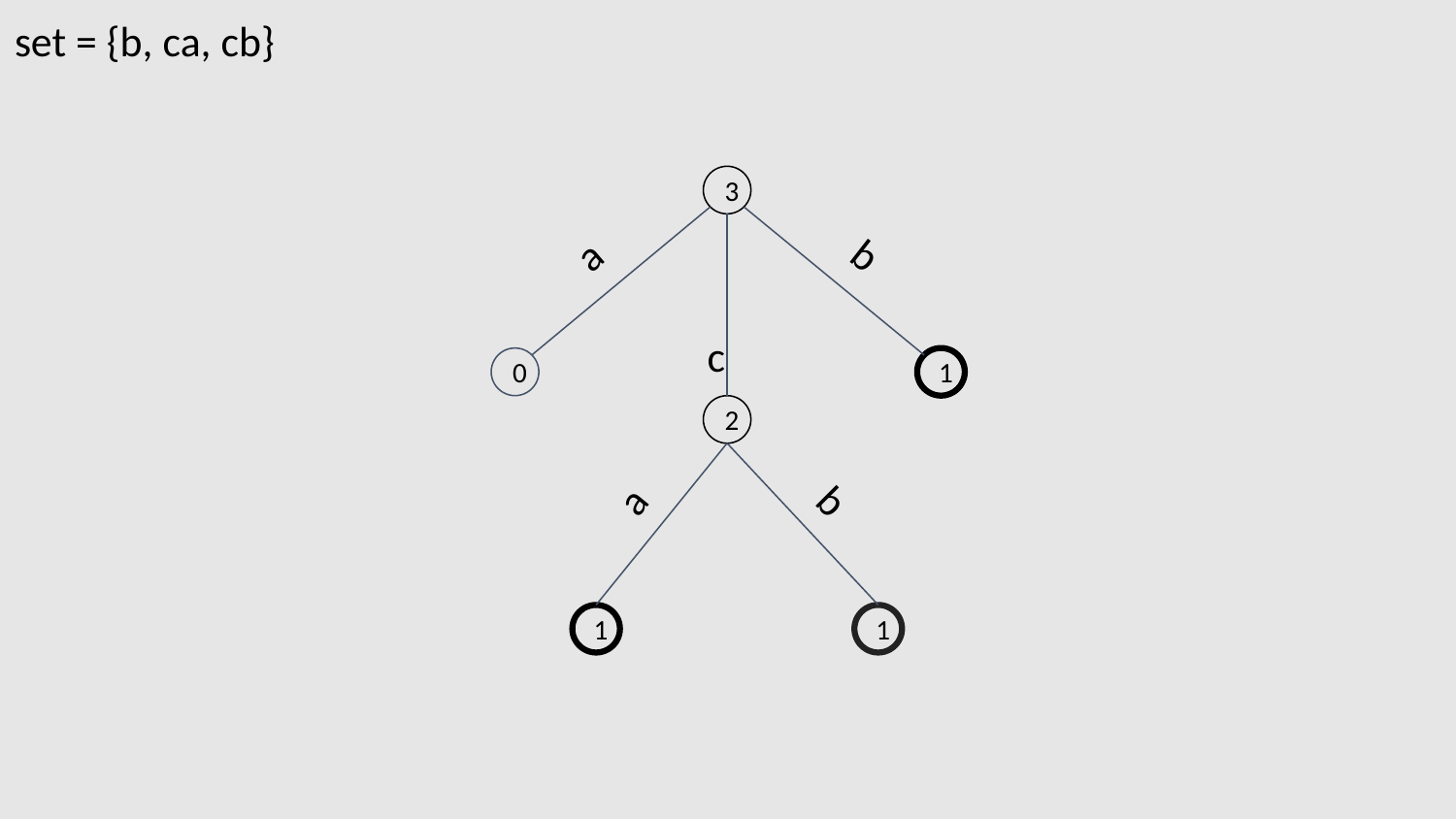

set = {b, ca, cb}
3
b
a
c
0
1
2
a
b
1
1